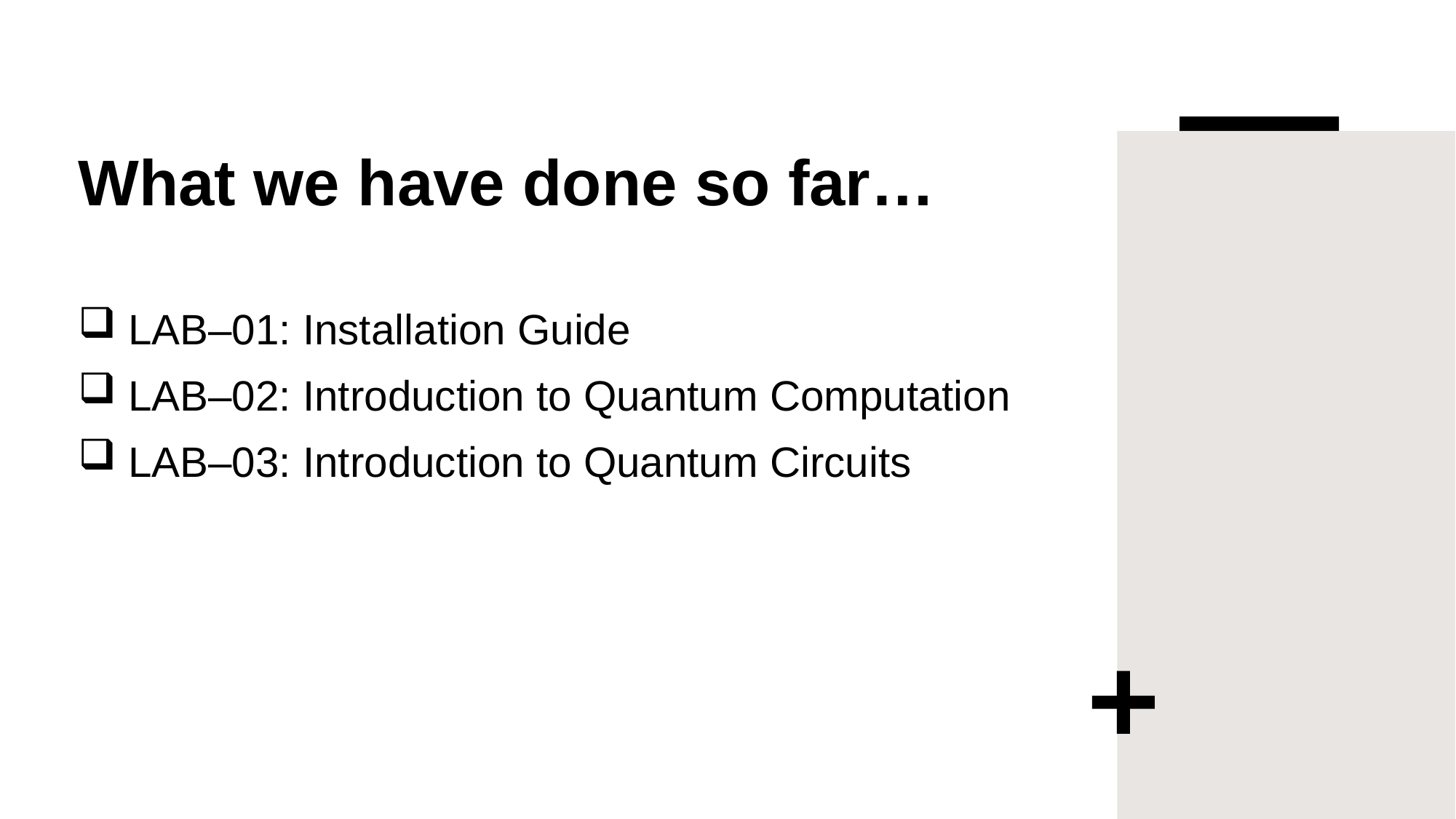

# What we have done so far…
 LAB–01: Installation Guide
 LAB–02: Introduction to Quantum Computation
 LAB–03: Introduction to Quantum Circuits